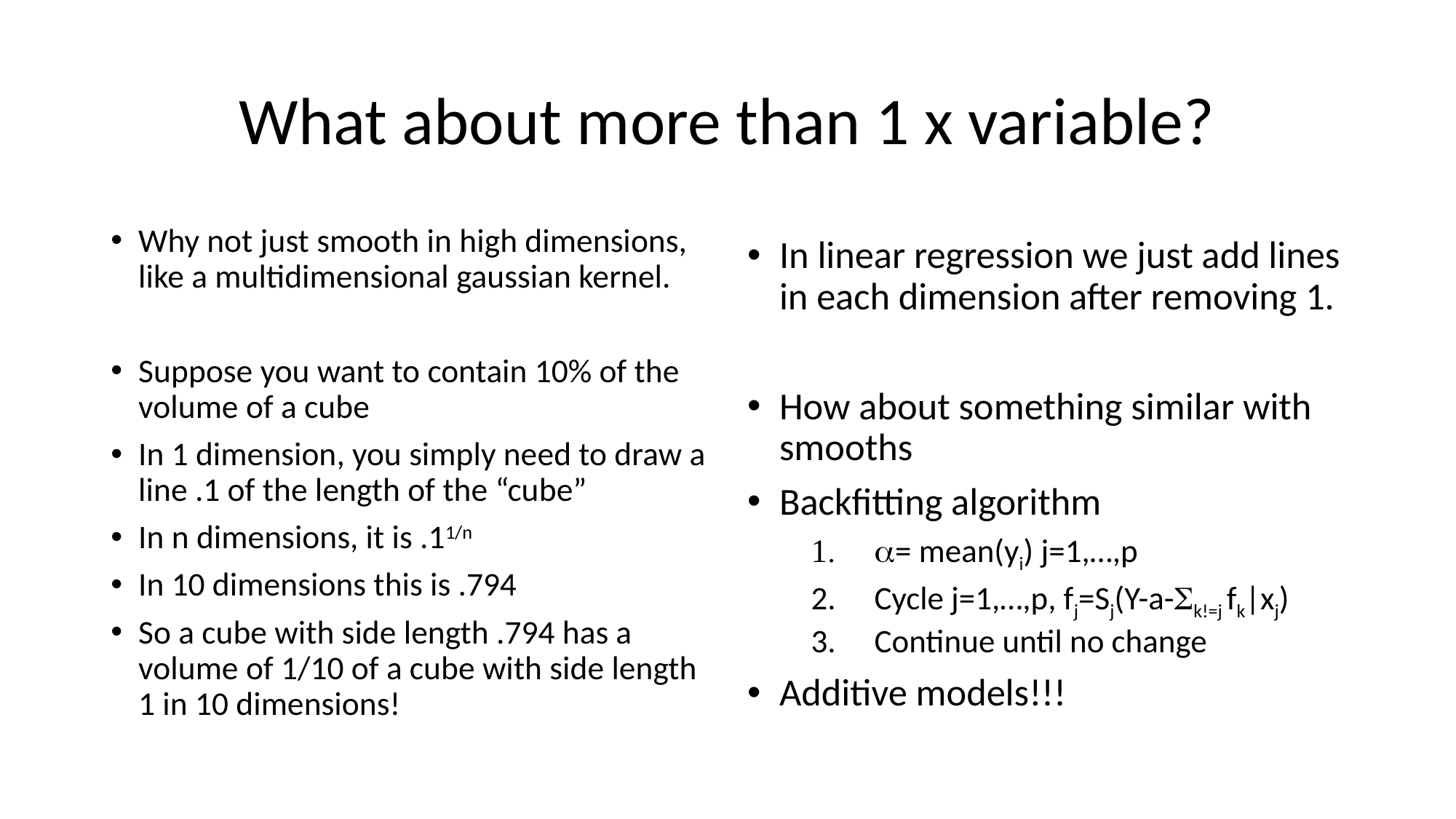

# What about more than 1 x variable?
Why not just smooth in high dimensions, like a multidimensional gaussian kernel.

Suppose you want to contain 10% of the volume of a cube
In 1 dimension, you simply need to draw a line .1 of the length of the “cube”
In n dimensions, it is .11/n
In 10 dimensions this is .794
So a cube with side length .794 has a volume of 1/10 of a cube with side length 1 in 10 dimensions!
In linear regression we just add lines in each dimension after removing 1.

How about something similar with smooths
Backfitting algorithm
α= mean(yi) j=1,…,p
Cycle j=1,…,p, fj=Sj(Y-a-Σk!=j fk|xj)
Continue until no change
Additive models!!!